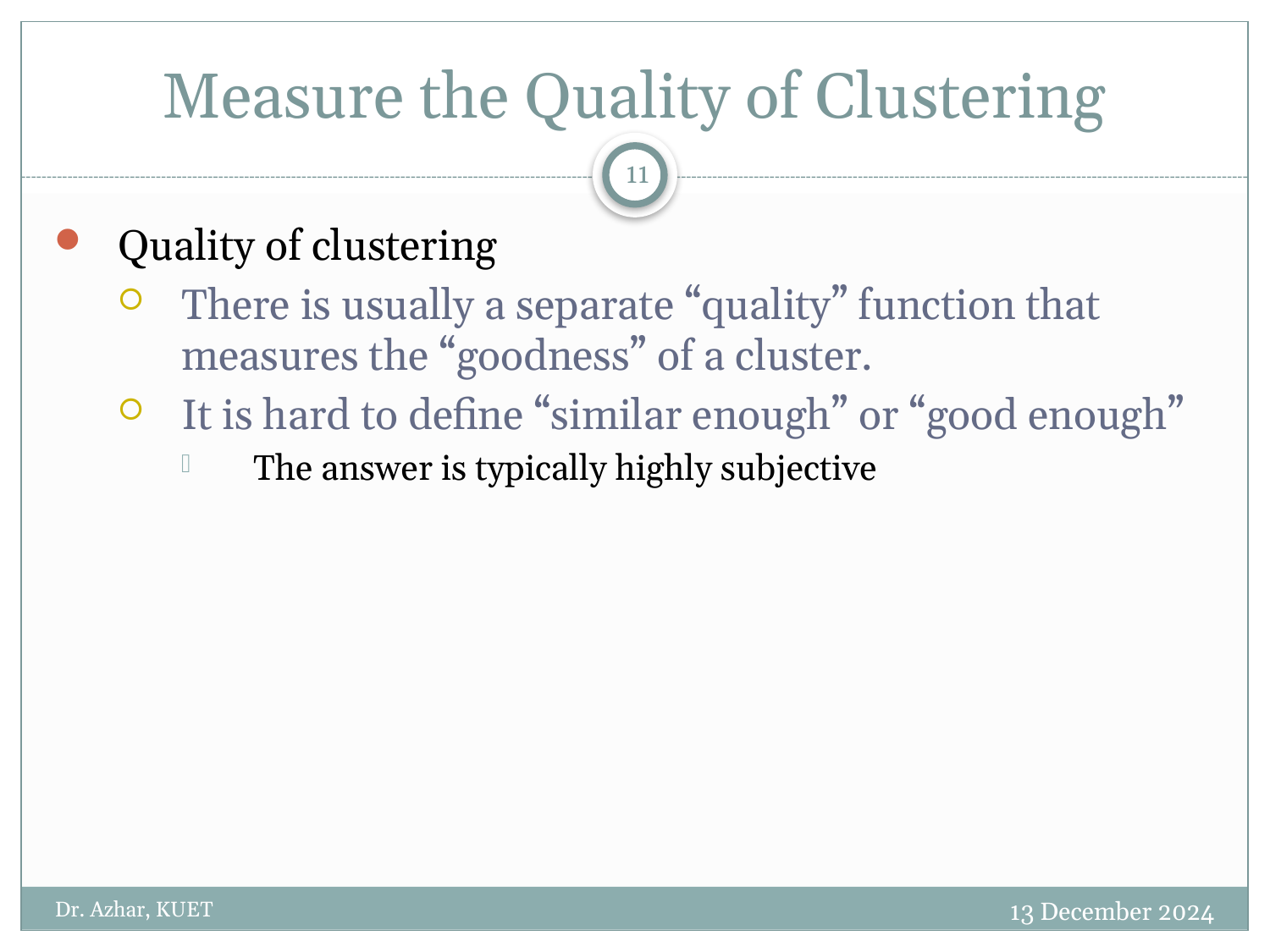

# Measure the Quality of Clustering
11
Quality of clustering
There is usually a separate “quality” function that measures the “goodness” of a cluster.
It is hard to define “similar enough” or “good enough”
 The answer is typically highly subjective

13 December 2024
Dr. Azhar, KUET